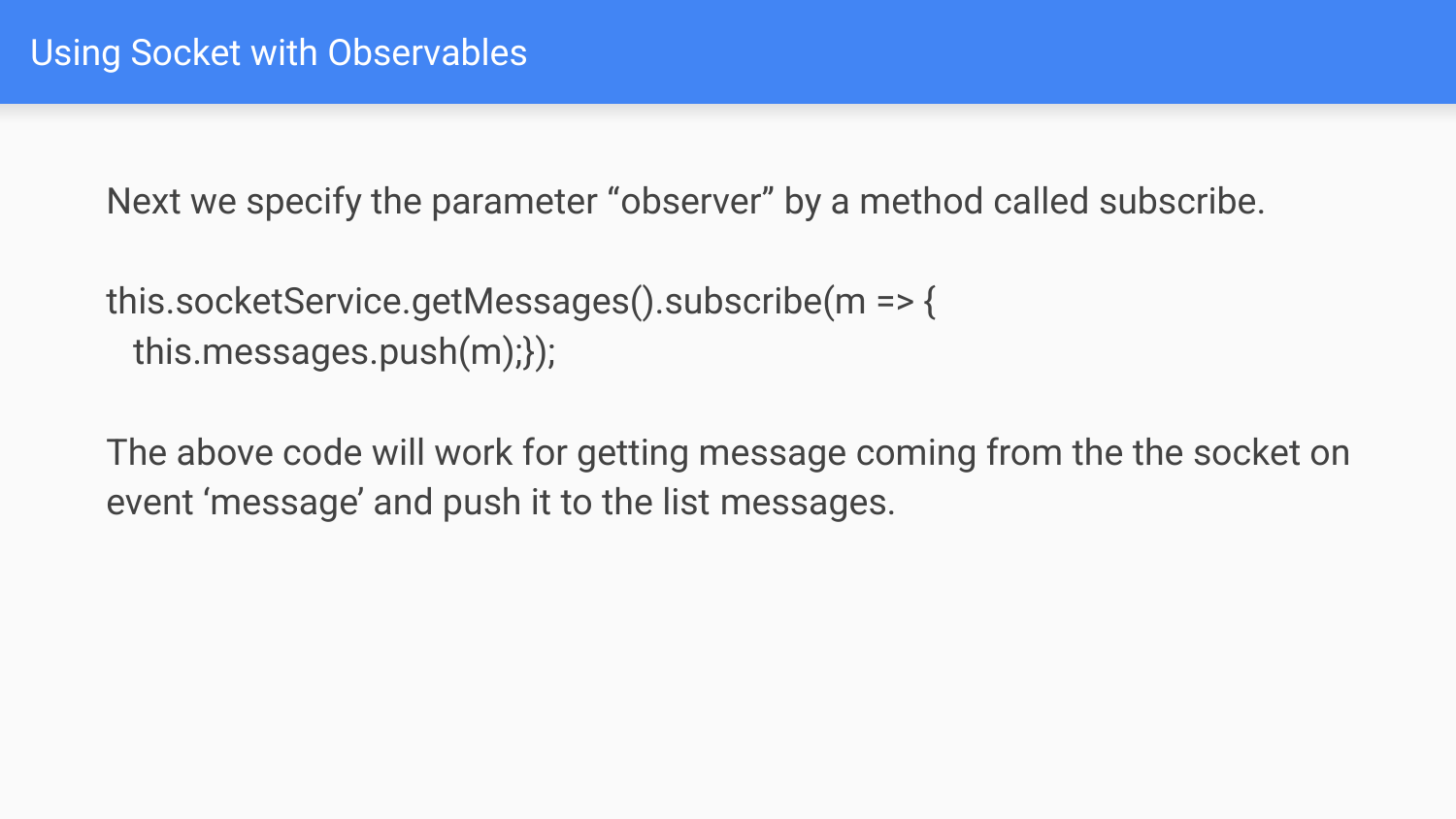

# Using Socket with Observables
Next we specify the parameter “observer” by a method called subscribe.

this.socketService.getMessages().subscribe(m => {
   this.messages.push(m);});

The above code will work for getting message coming from the the socket on event ‘message’ and push it to the list messages.